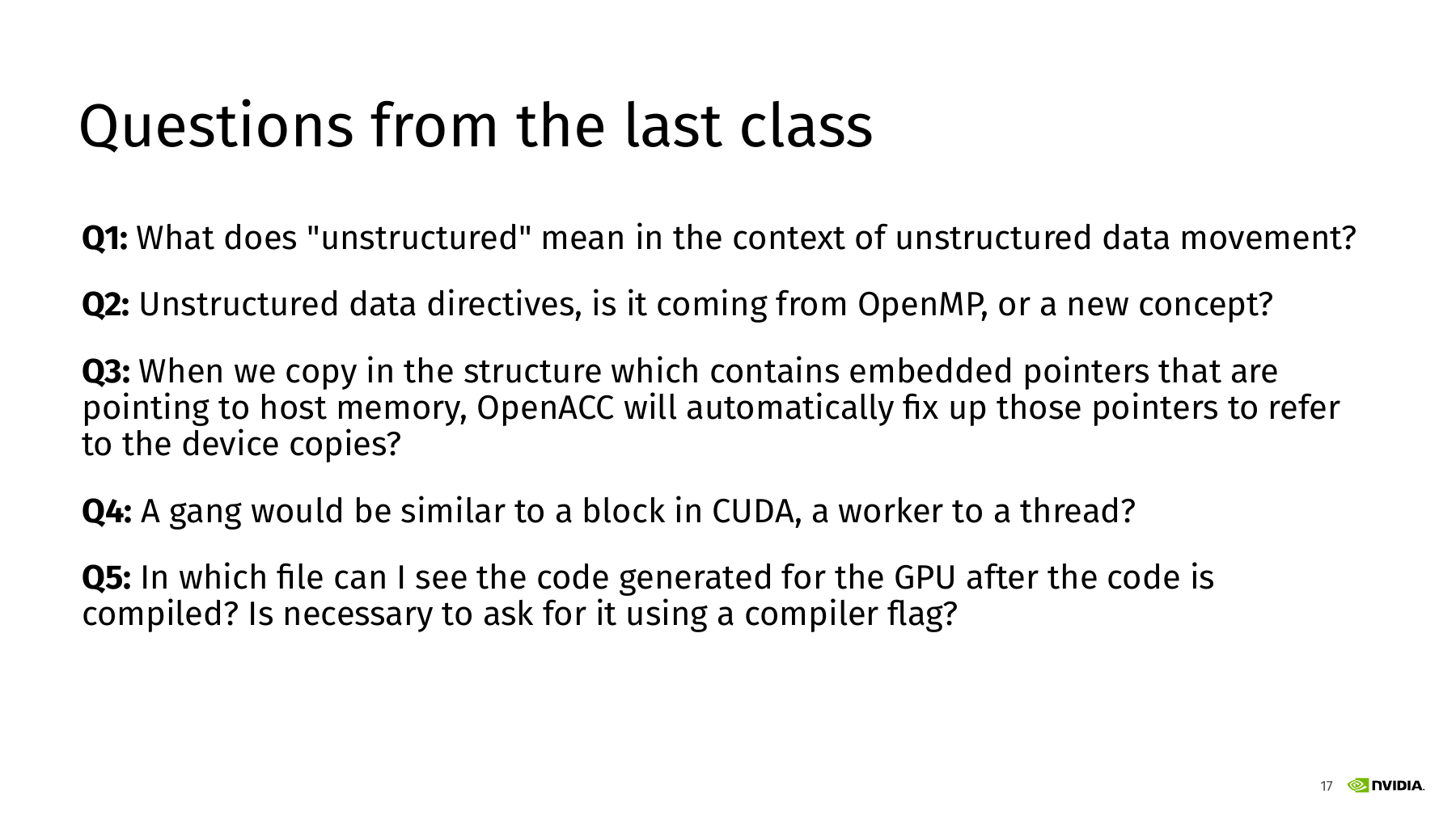

# Questions from the last class
Q1: What does "unstructured" mean in the context of unstructured data movement?
Q2: Unstructured data directives, is it coming from OpenMP, or a new concept?
Q3: When we copy in the structure which contains embedded pointers that are pointing to host memory, OpenACC will automatically fix up those pointers to refer to the device copies?
Q4: A gang would be similar to a block in CUDA, a worker to a thread?
Q5: In which file can I see the code generated for the GPU after the code is compiled? Is necessary to ask for it using a compiler flag?